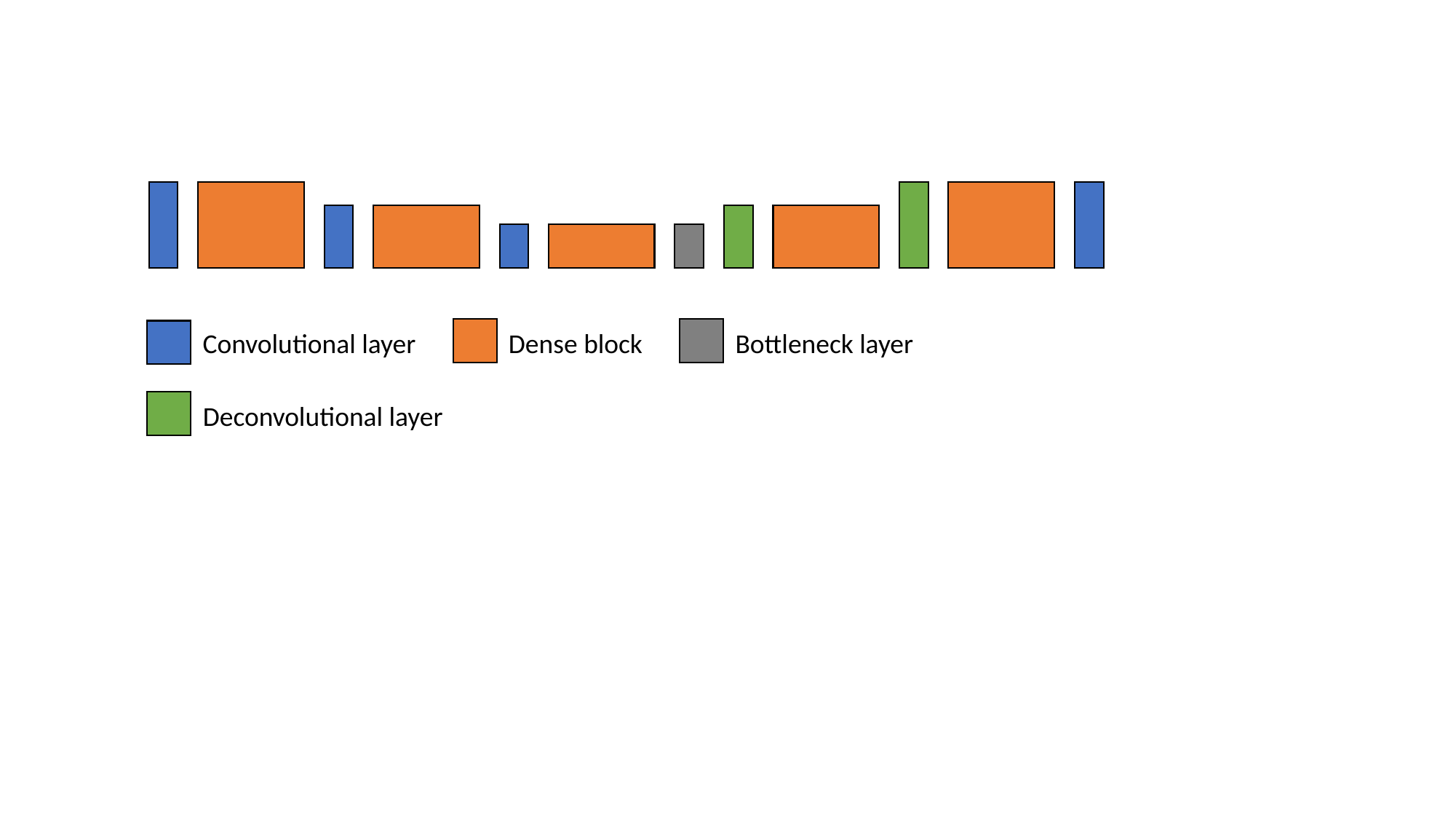

Dense block

Bottleneck layer
Convolutional layer

Deconvolutional layer